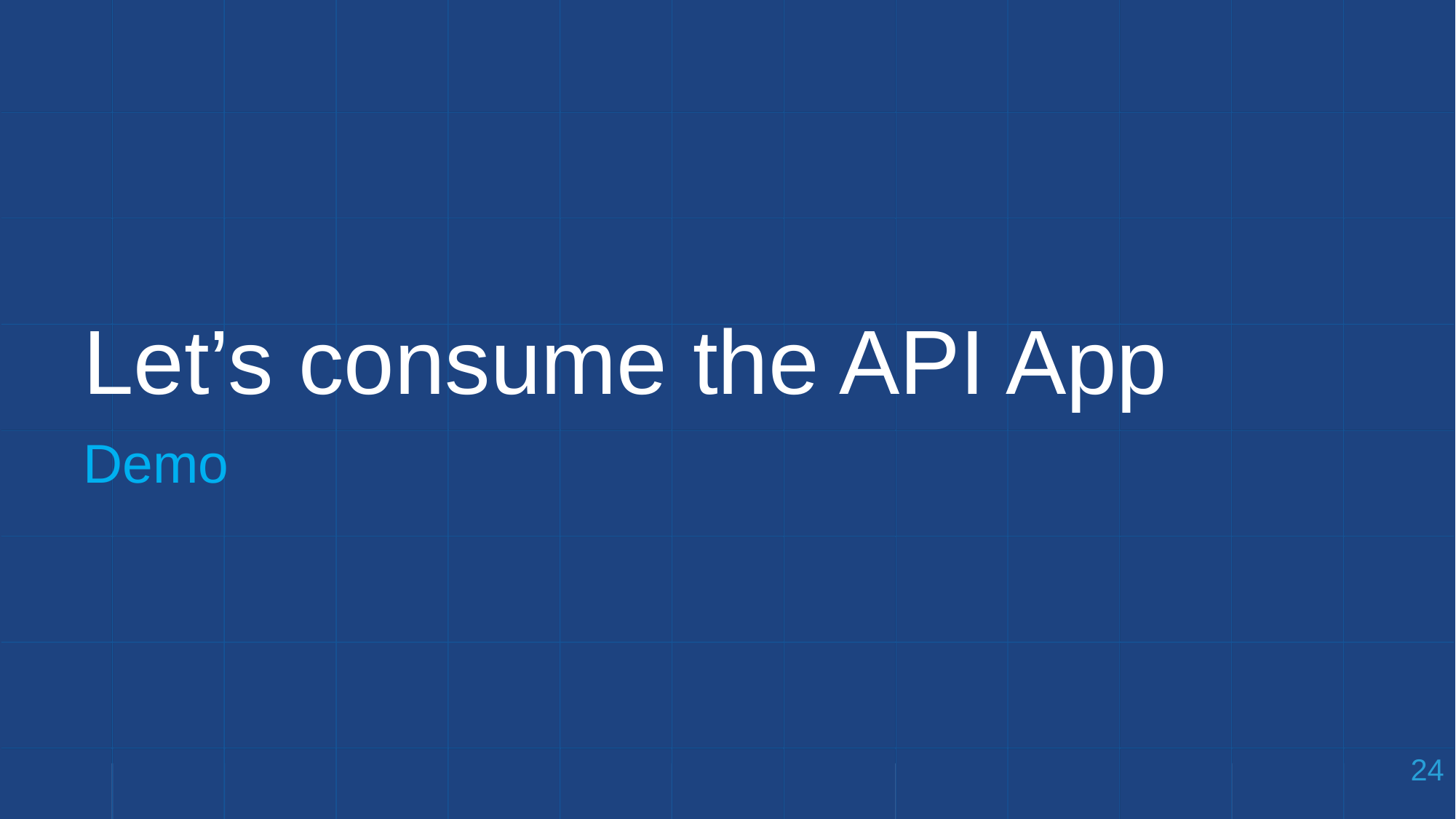

# Let’s consume the API App
Demo
24